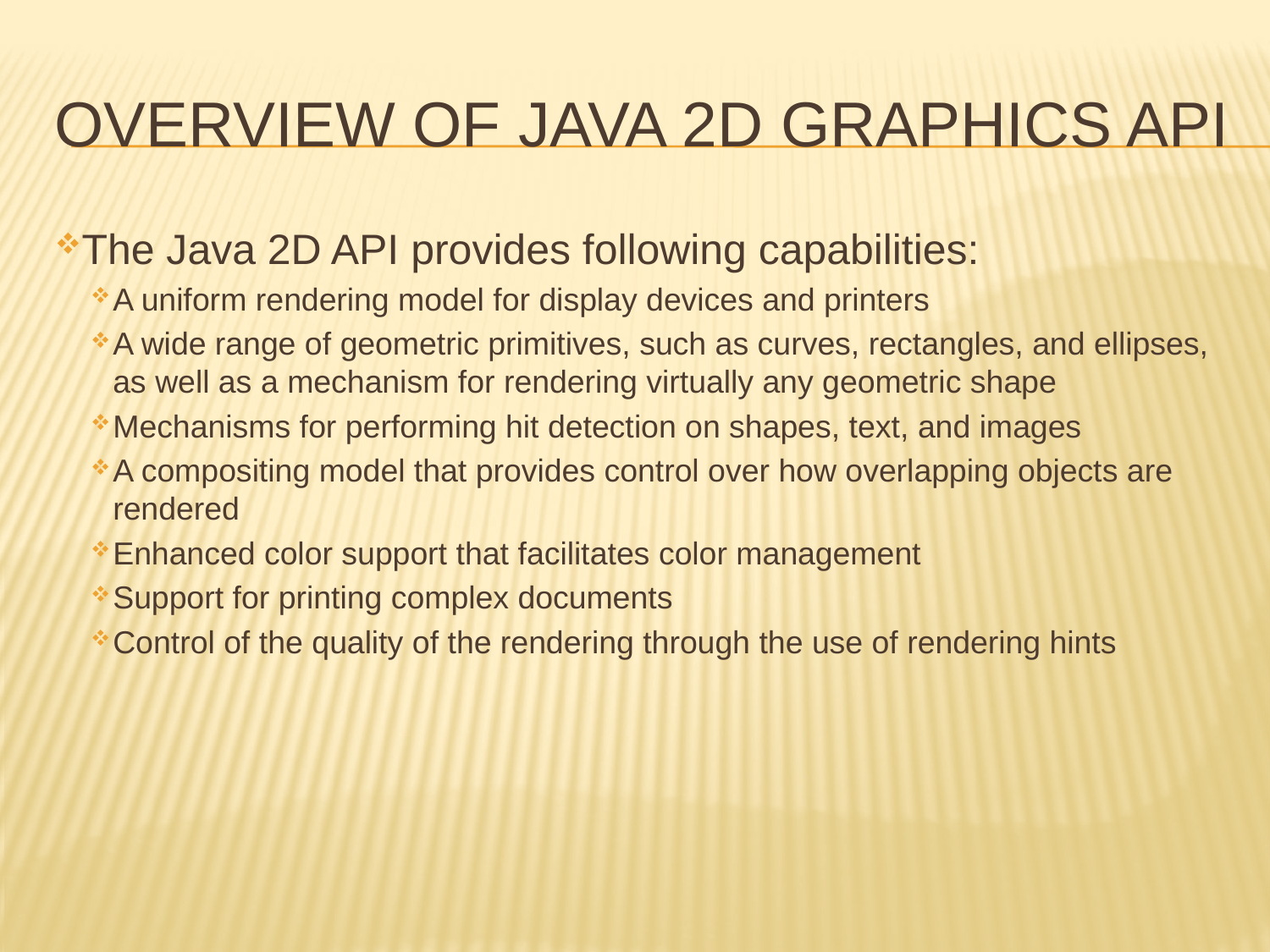

# Overview of java 2d Graphics API
The Java 2D API provides following capabilities:
A uniform rendering model for display devices and printers
A wide range of geometric primitives, such as curves, rectangles, and ellipses, as well as a mechanism for rendering virtually any geometric shape
Mechanisms for performing hit detection on shapes, text, and images
A compositing model that provides control over how overlapping objects are rendered
Enhanced color support that facilitates color management
Support for printing complex documents
Control of the quality of the rendering through the use of rendering hints